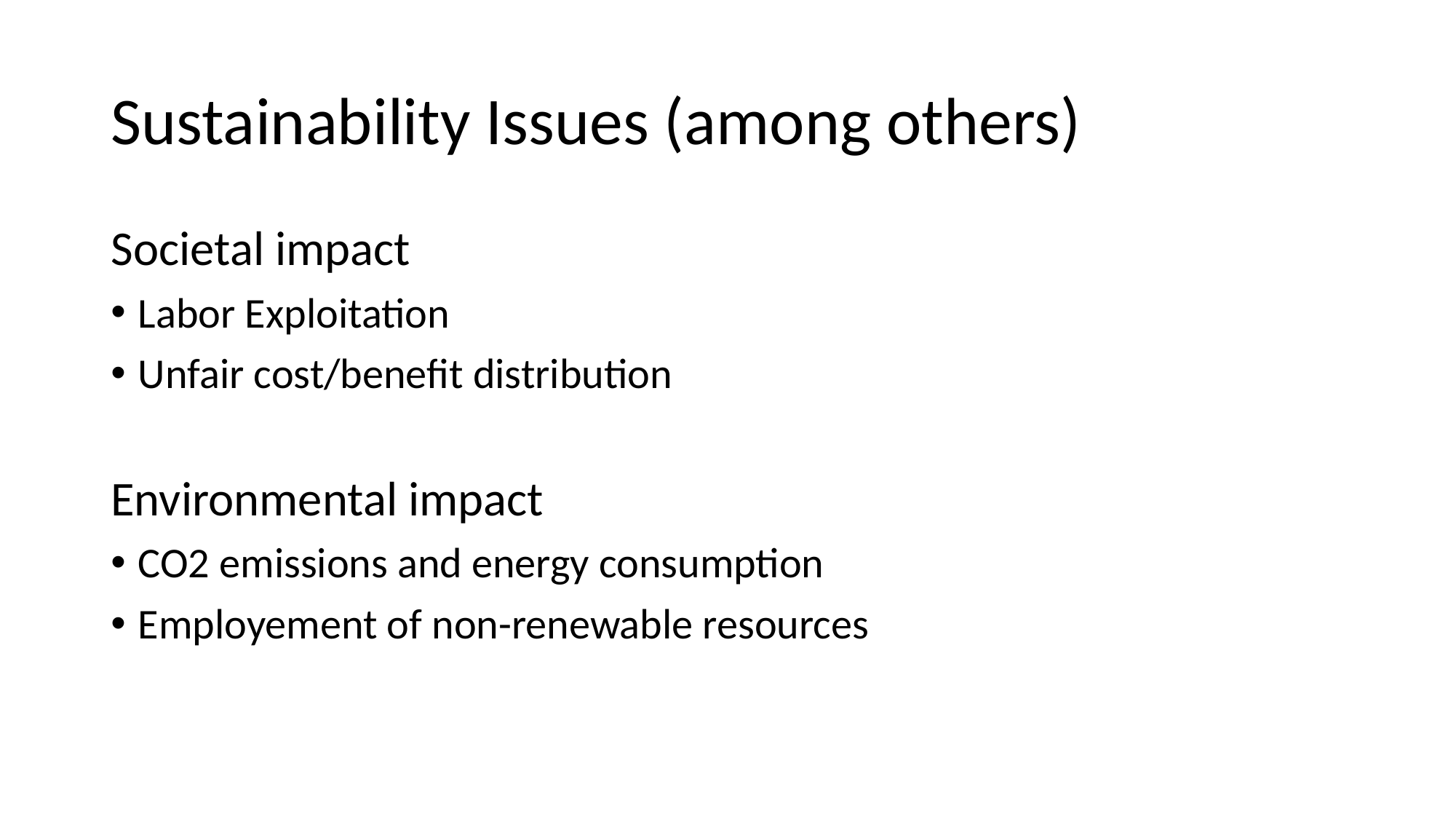

# Sustainability Issues (among others)
Societal impact
Labor Exploitation
Unfair cost/benefit distribution

Environmental impact
CO2 emissions and energy consumption
Employement of non-renewable resources